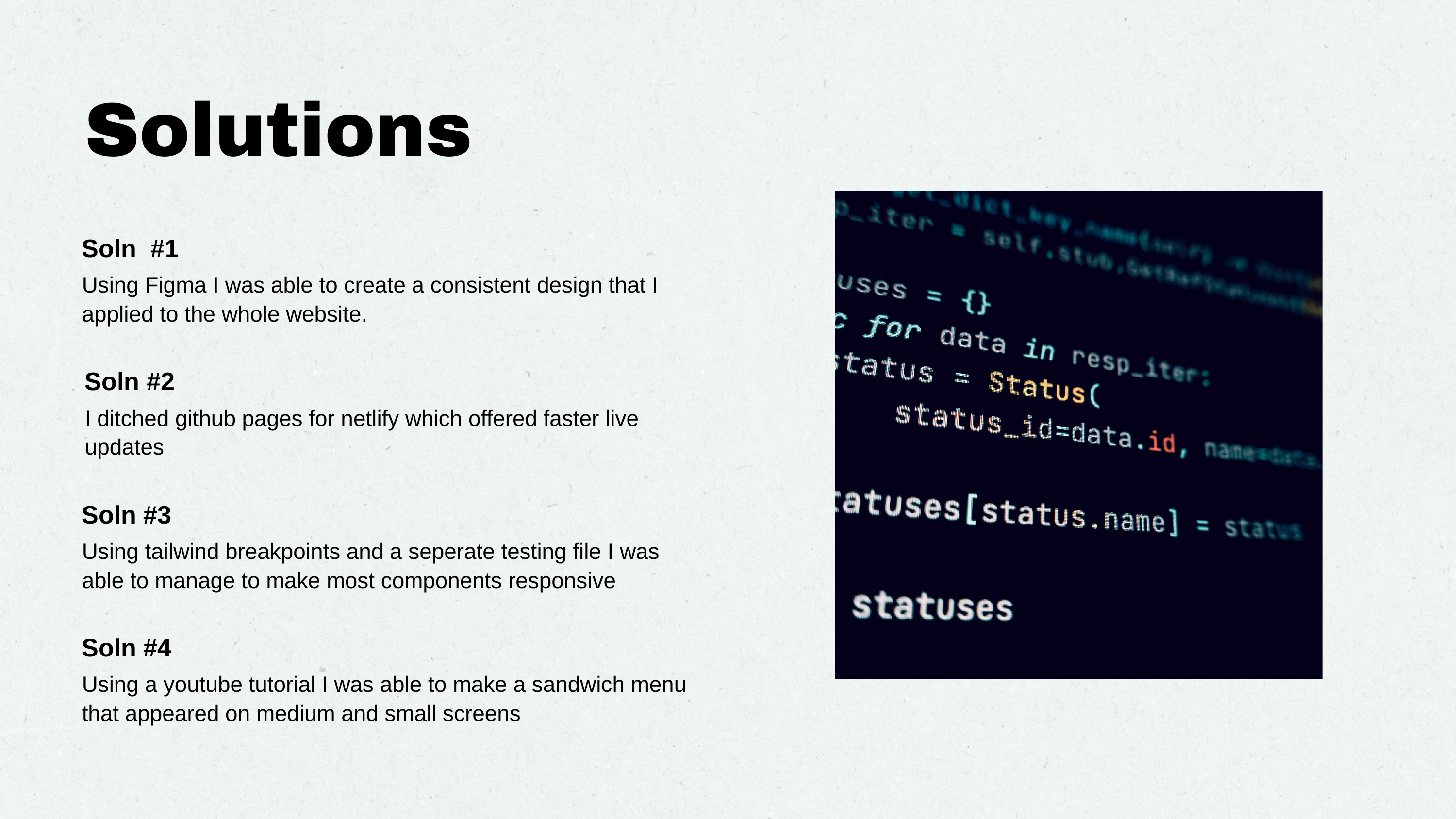

Solutions

Soln  #1
Using Figma I was able to create a consistent design that I applied to the whole website.
Soln #2
I ditched github pages for netlify which offered faster live updates
Soln #3
Using tailwind breakpoints and a seperate testing file I was able to manage to make most components responsive
Soln #4
Using a youtube tutorial I was able to make a sandwich menu that appeared on medium and small screens